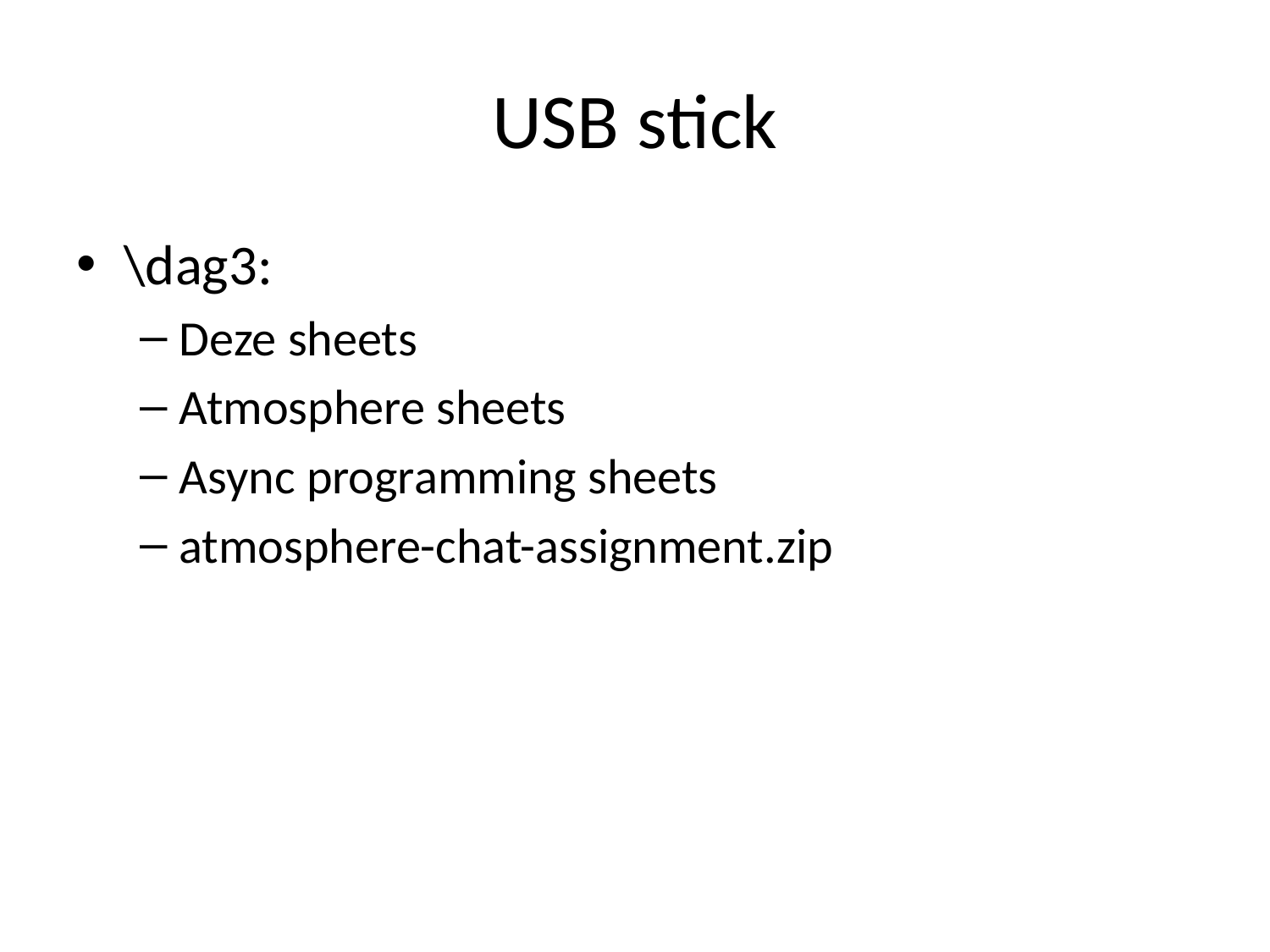

# USB stick
\dag3:
Deze sheets
Atmosphere sheets
Async programming sheets
atmosphere-chat-assignment.zip